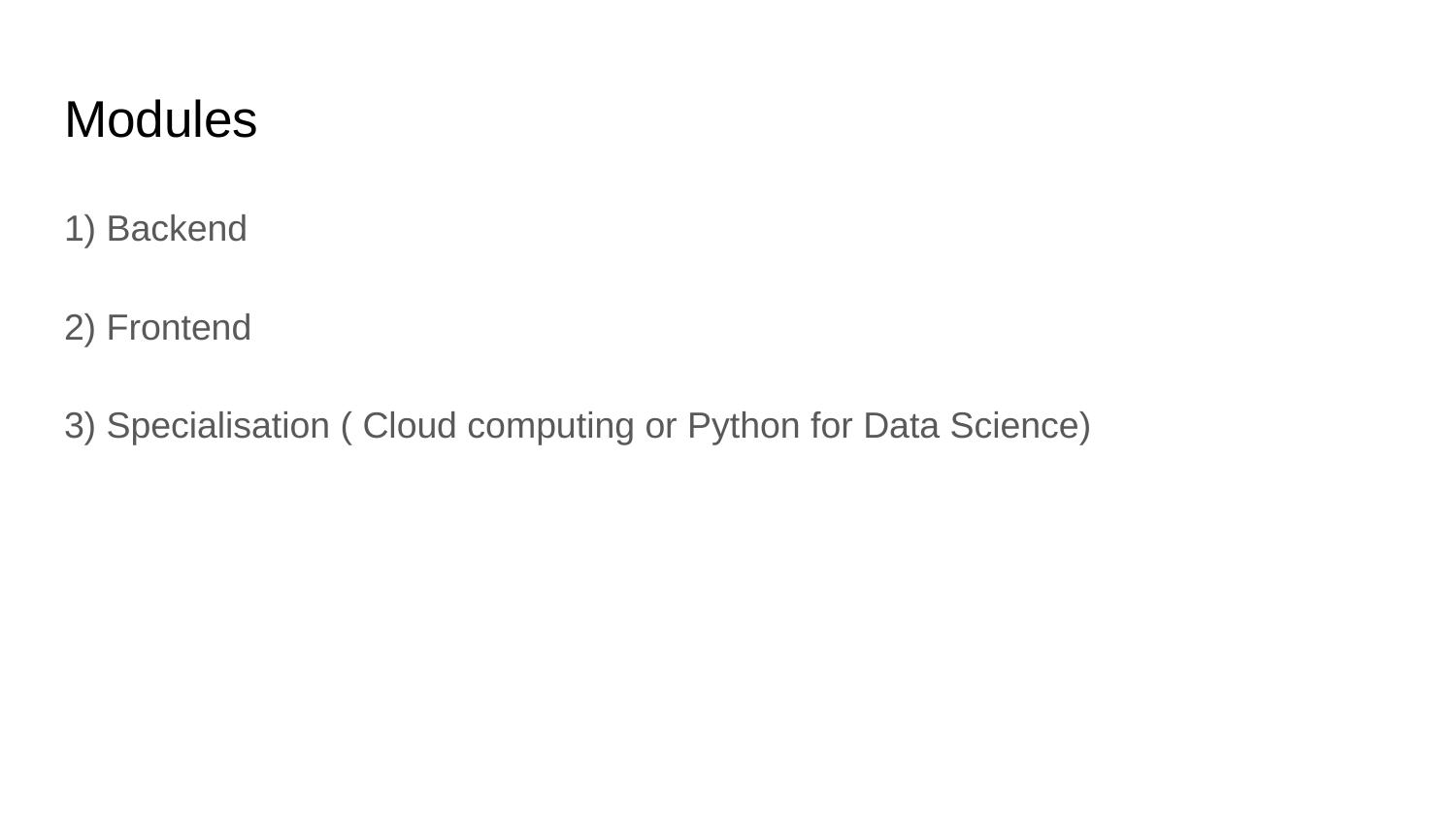

# Modules
1) Backend
2) Frontend
3) Specialisation ( Cloud computing or Python for Data Science)